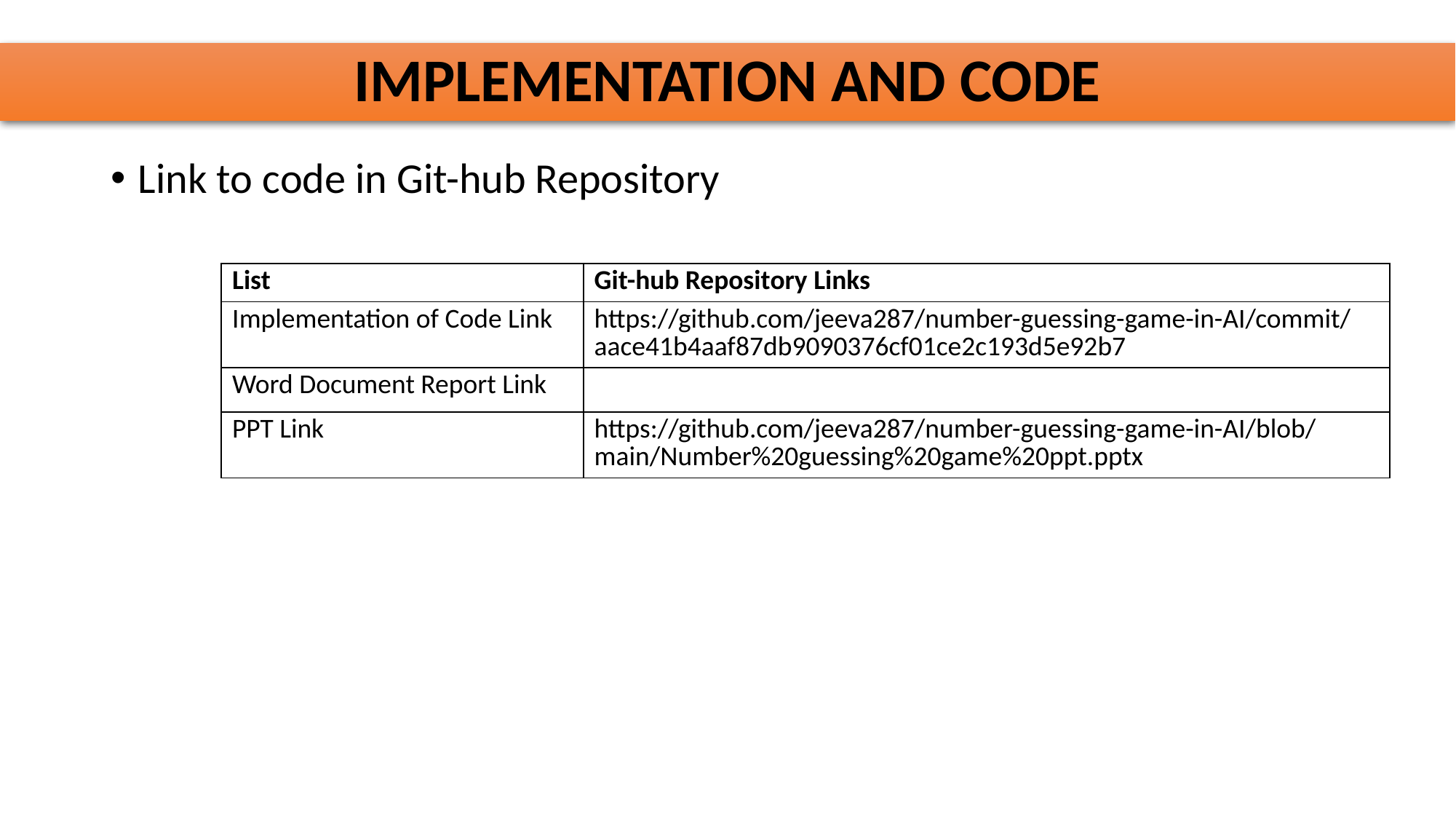

# IMPLEMENTATION AND CODE
Link to code in Git-hub Repository

| List | Git-hub Repository Links |
| --- | --- |
| Implementation of Code Link | https://github.com/jeeva287/number-guessing-game-in-AI/commit/aace41b4aaf87db9090376cf01ce2c193d5e92b7 |
| Word Document Report Link |  |
| PPT Link | https://github.com/jeeva287/number-guessing-game-in-AI/blob/main/Number%20guessing%20game%20ppt.pptx |

6